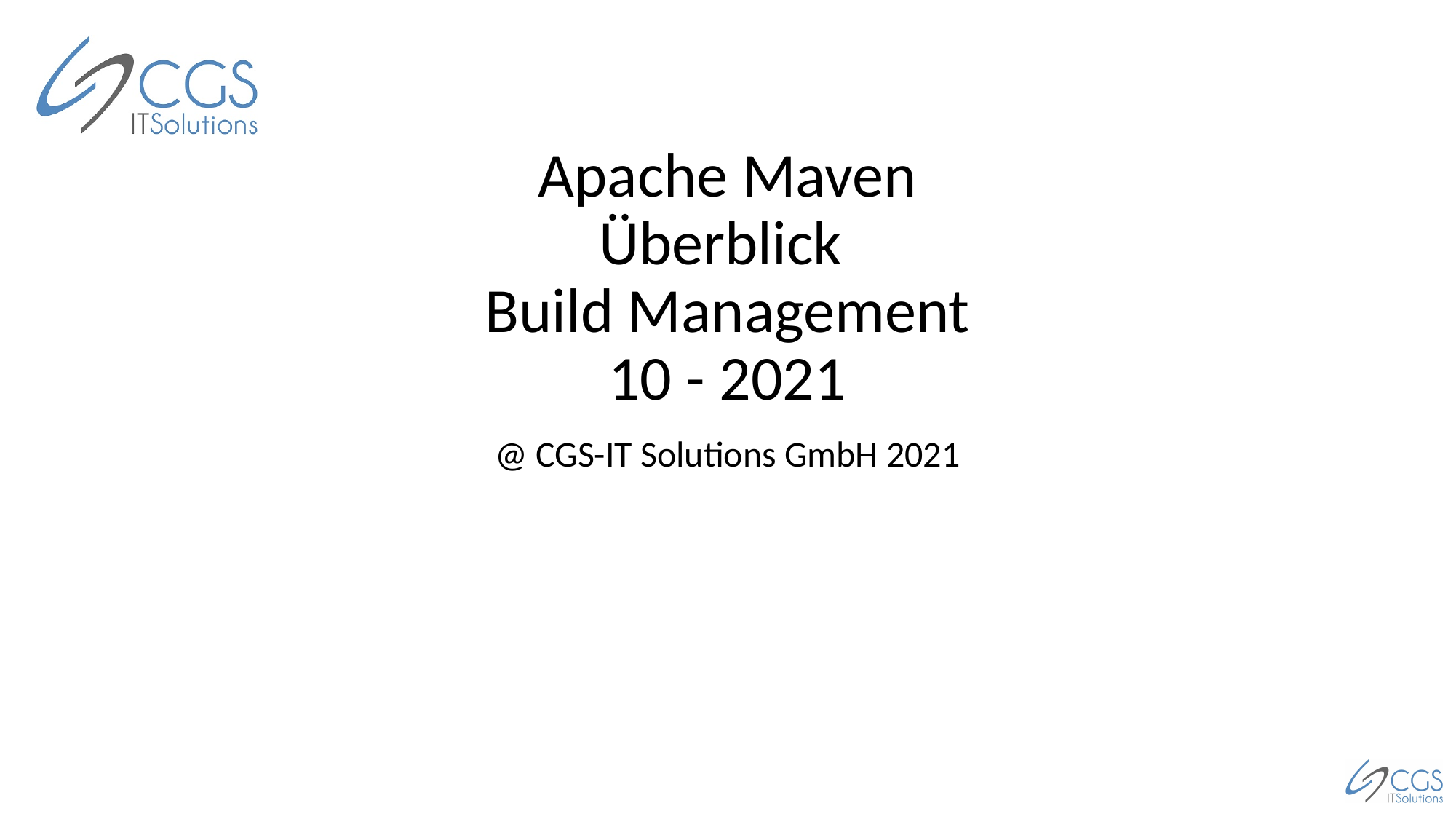

# Apache Maven Überblick Build Management 10 - 2021
@ CGS-IT Solutions GmbH 2021